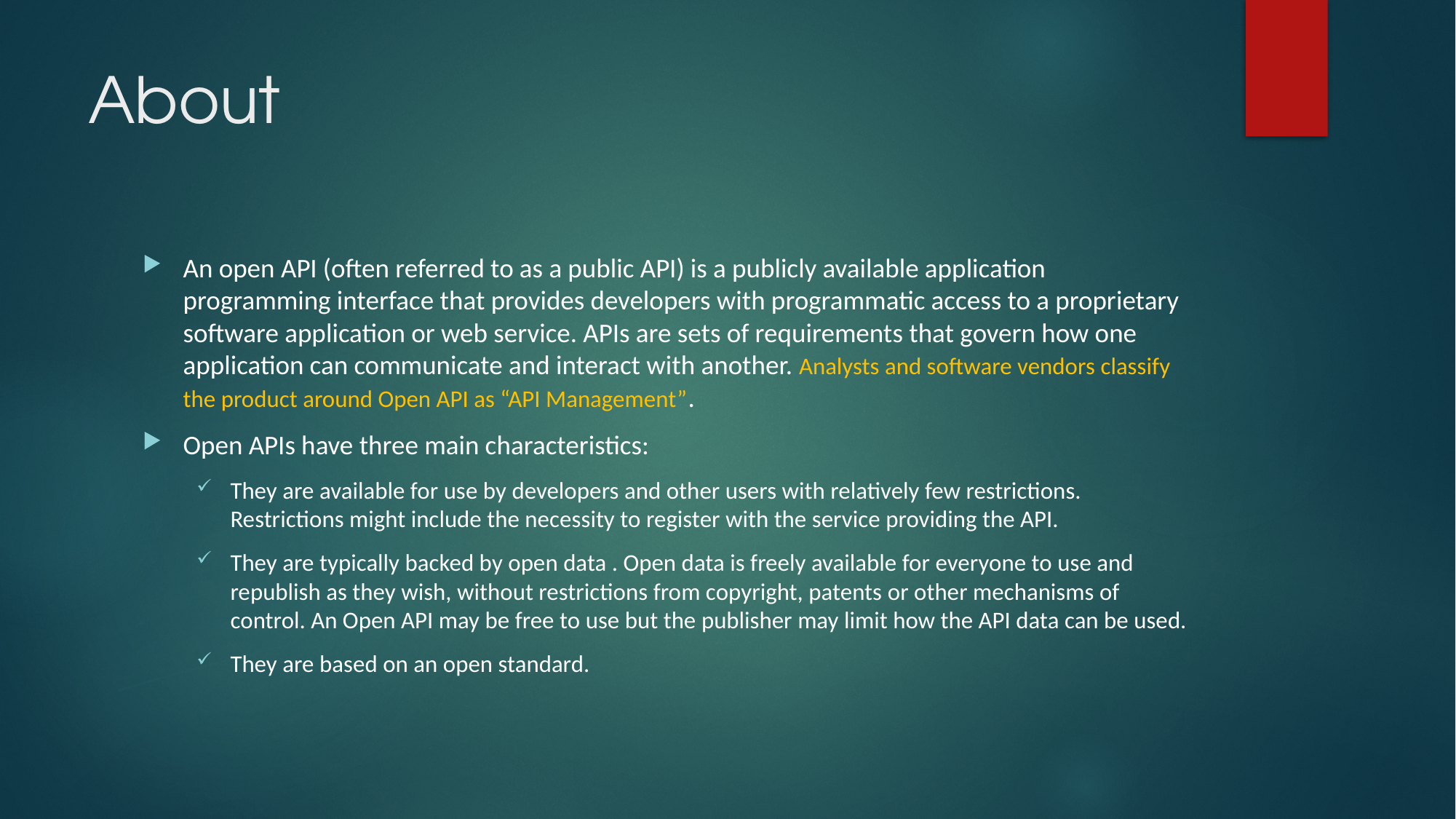

# About
An open API (often referred to as a public API) is a publicly available application programming interface that provides developers with programmatic access to a proprietary software application or web service. APIs are sets of requirements that govern how one application can communicate and interact with another. Analysts and software vendors classify the product around Open API as “API Management”.
Open APIs have three main characteristics:
They are available for use by developers and other users with relatively few restrictions. Restrictions might include the necessity to register with the service providing the API.
They are typically backed by open data . Open data is freely available for everyone to use and republish as they wish, without restrictions from copyright, patents or other mechanisms of control. An Open API may be free to use but the publisher may limit how the API data can be used.
They are based on an open standard.